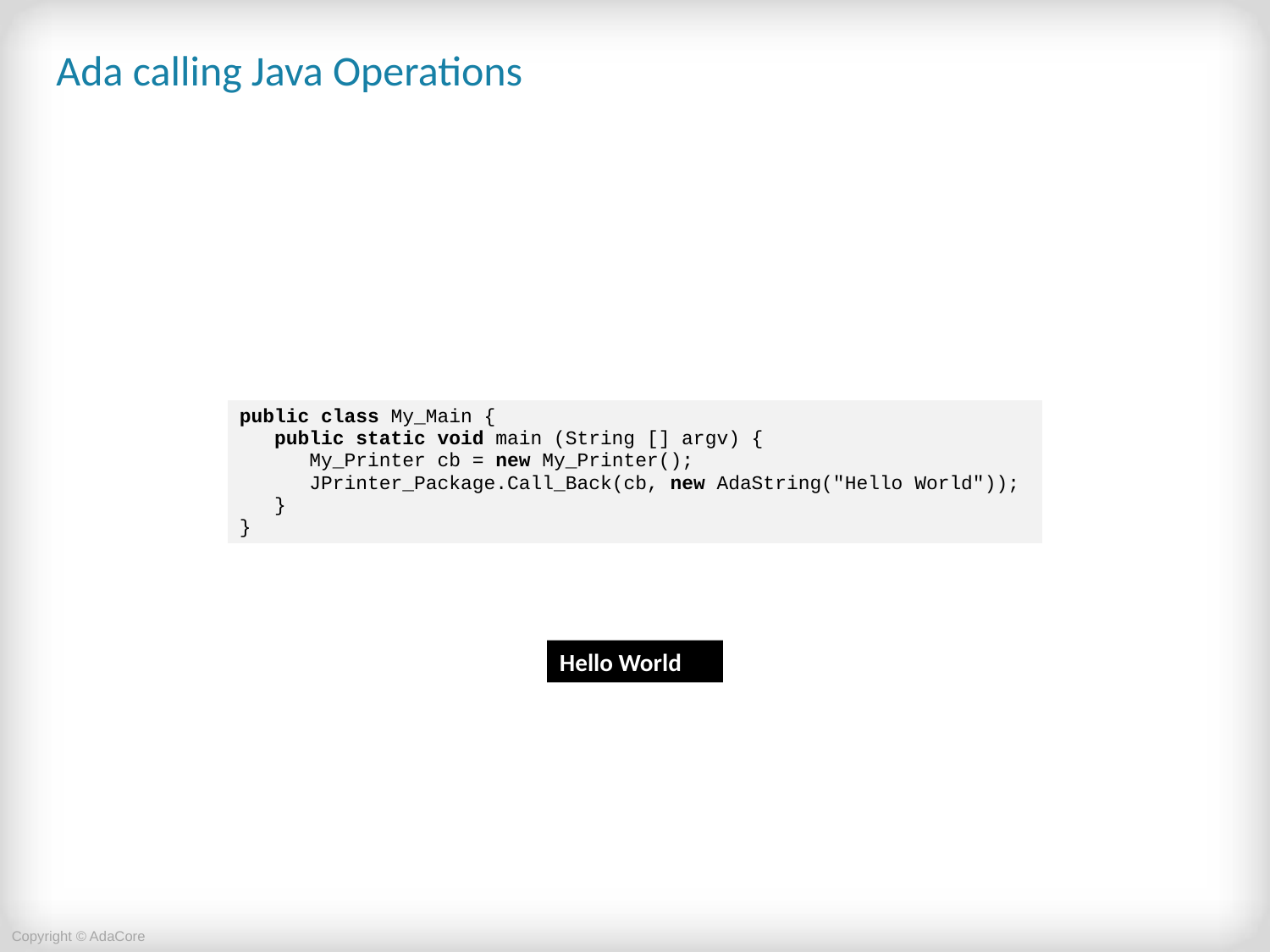

# Ada calling Java Operations
| public class My\_Main { public static void main (String [] argv) { My\_Printer cb = new My\_Printer(); JPrinter\_Package.Call\_Back(cb, new AdaString("Hello World")); } } |
| --- |
Hello World